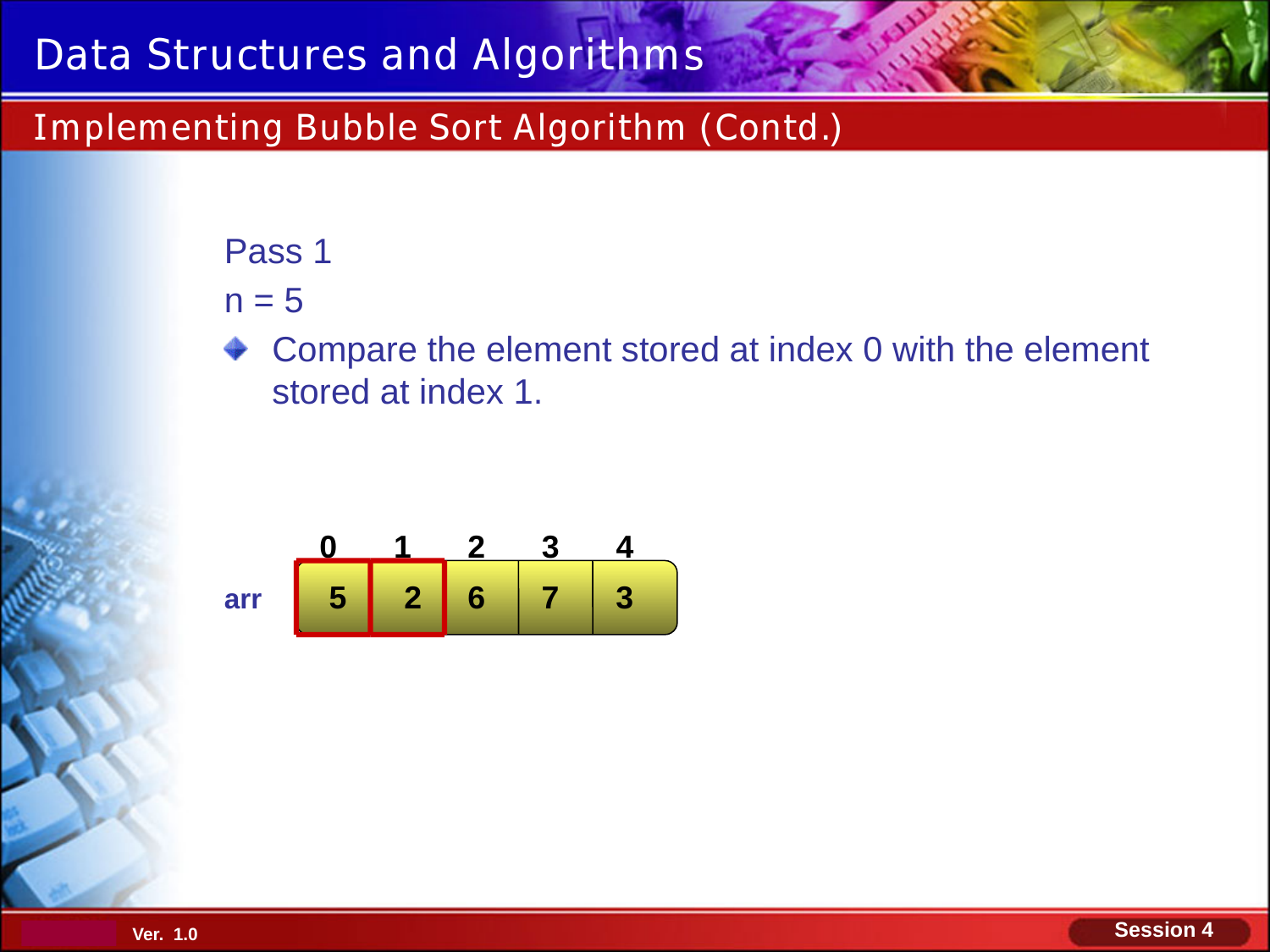

Implementing Bubble Sort Algorithm (Contd.)
Pass 1
n = 5
Compare the element stored at index 0 with the element stored at index 1.
0
1
2
3
4

5
2
6
7
3
arr